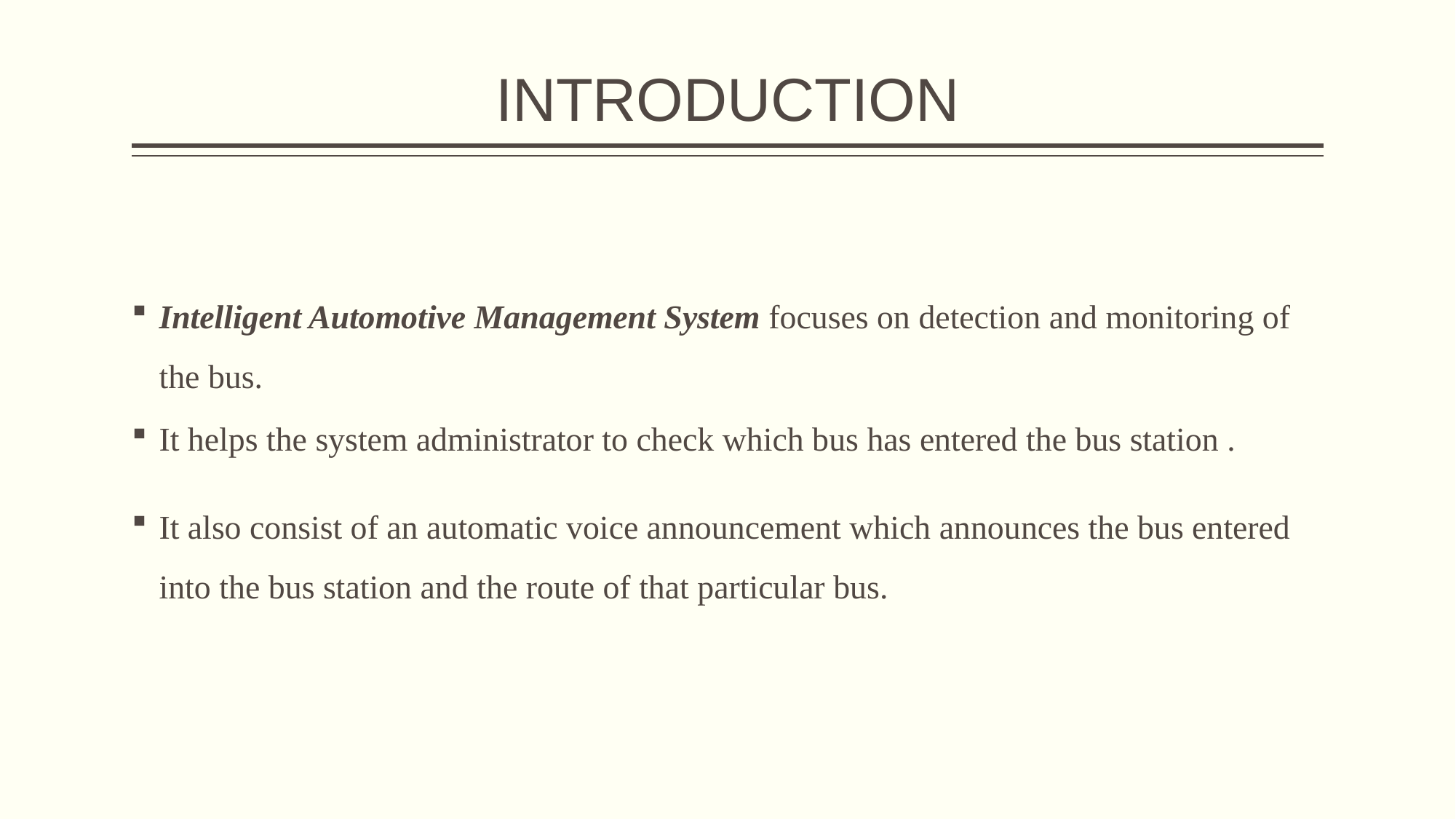

# INTRODUCTION
Intelligent Automotive Management System focuses on detection and monitoring of the bus.
It helps the system administrator to check which bus has entered the bus station .
It also consist of an automatic voice announcement which announces the bus entered into the bus station and the route of that particular bus.